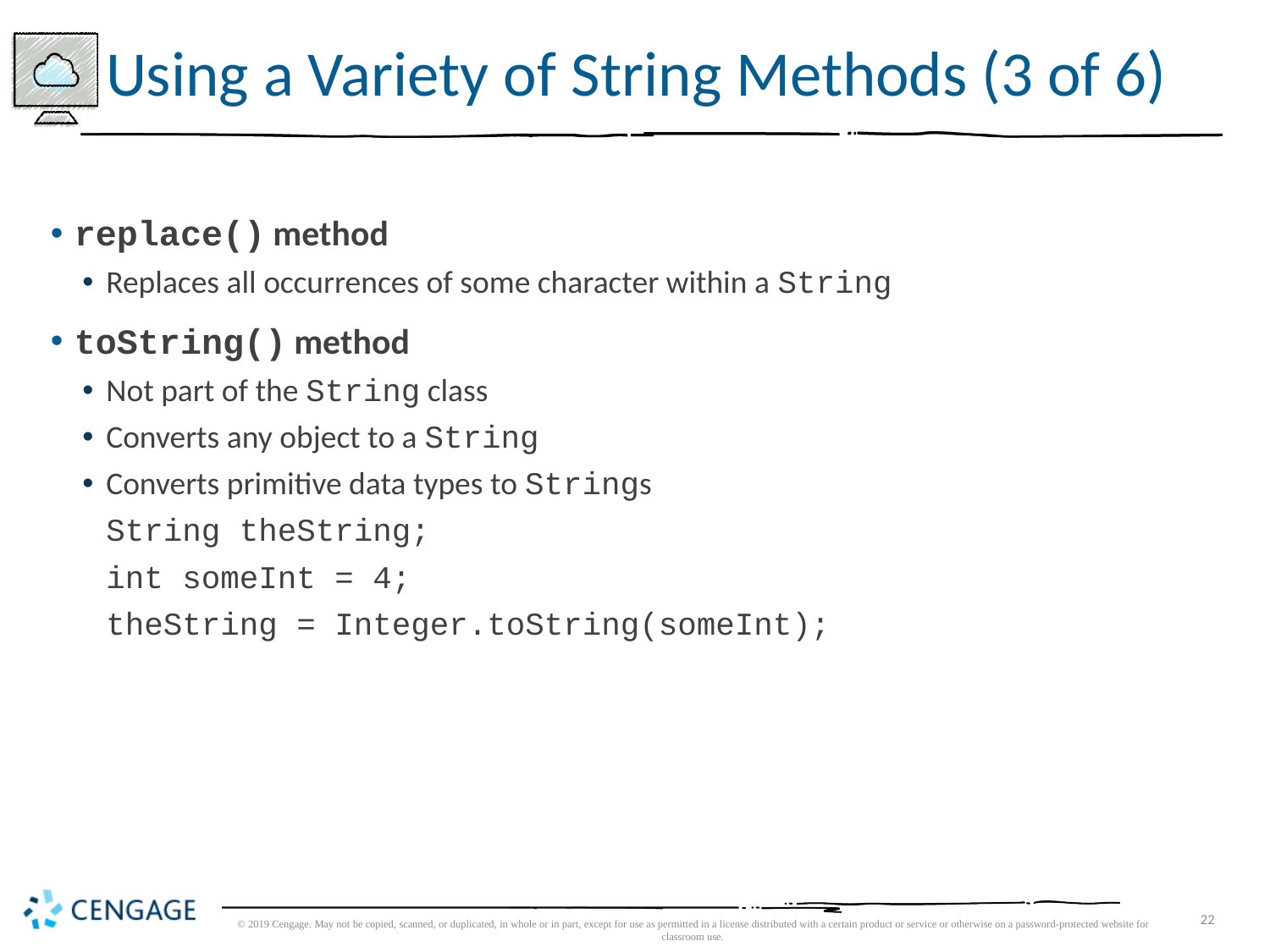

# Using a Variety of String Methods (3 of 6)
replace() method
Replaces all occurrences of some character within a String
toString() method
Not part of the String class
Converts any object to a String
Converts primitive data types to Strings
	String theString;
	int someInt = 4;
	theString = Integer.toString(someInt);
© 2019 Cengage. May not be copied, scanned, or duplicated, in whole or in part, except for use as permitted in a license distributed with a certain product or service or otherwise on a password-protected website for classroom use.